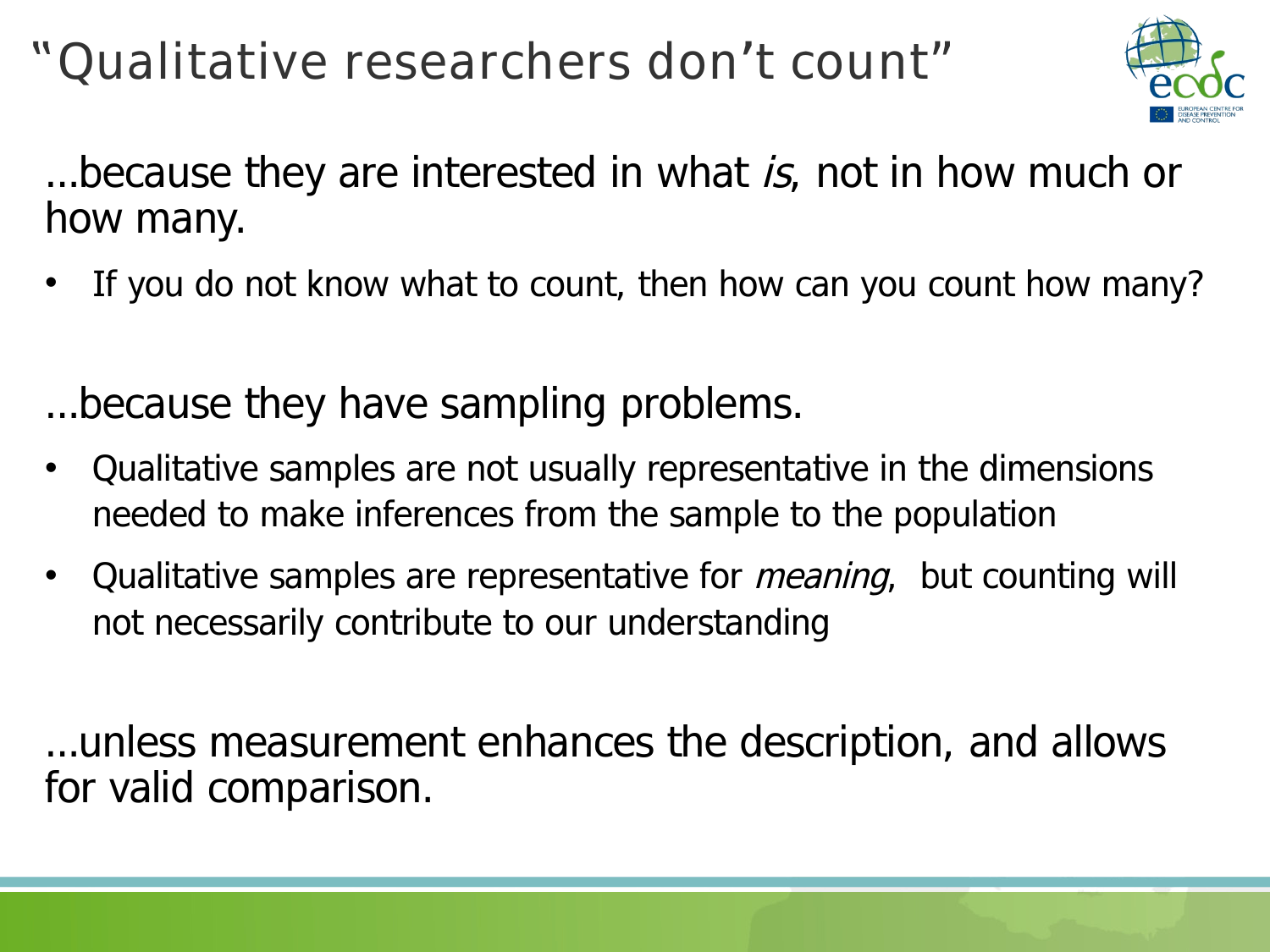

# “Qualitative researchers don’t count”
…because they are interested in what is, not in how much or how many.
If you do not know what to count, then how can you count how many?

…because they have sampling problems.
Qualitative samples are not usually representative in the dimensions needed to make inferences from the sample to the population
Qualitative samples are representative for meaning,  but counting will not necessarily contribute to our understanding

…unless measurement enhances the description, and allows for valid comparison.